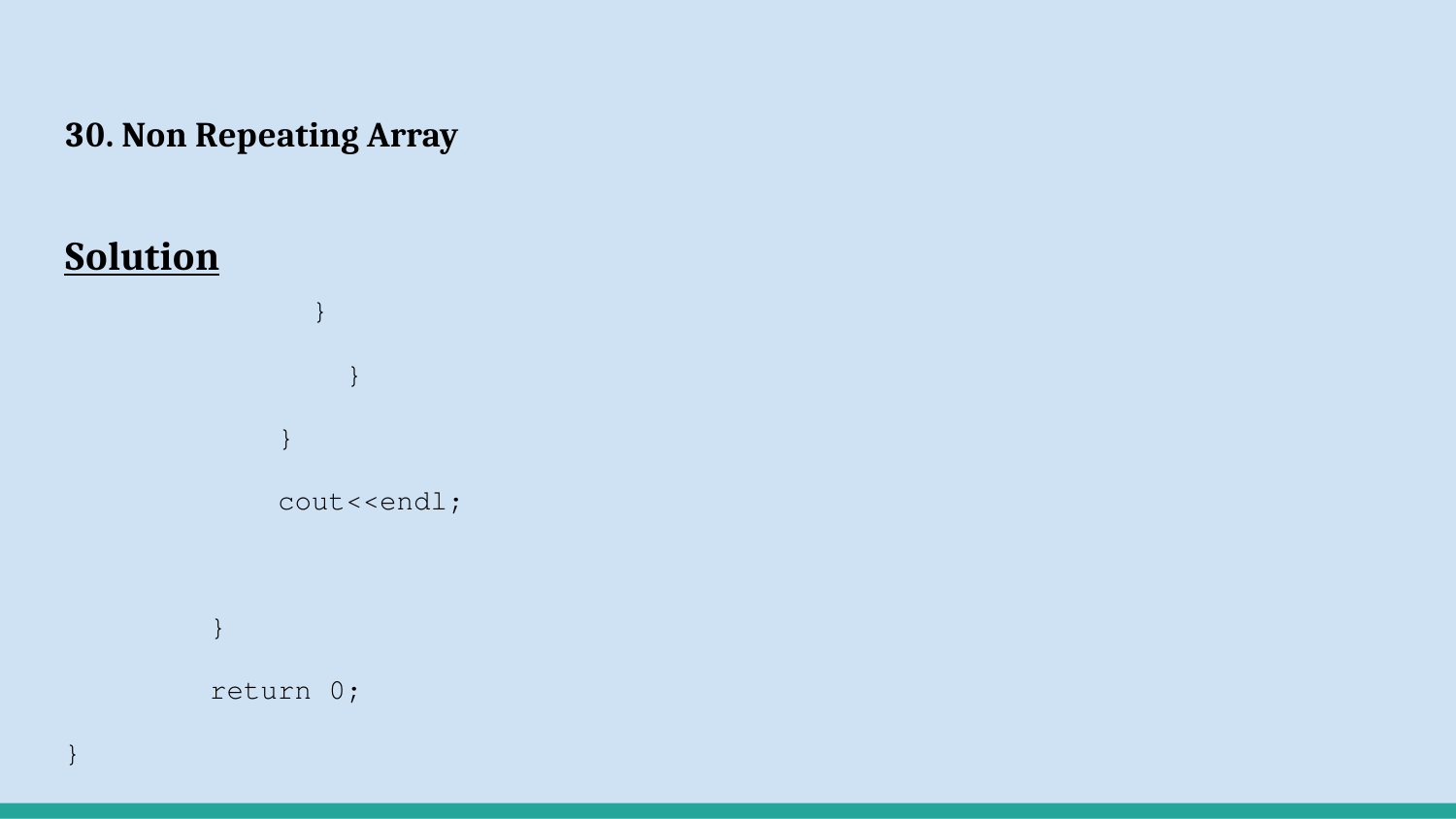

# 30. Non Repeating Array

Solution
	      }
	        }
	    }
	    cout<<endl;

	}
	return 0;
}